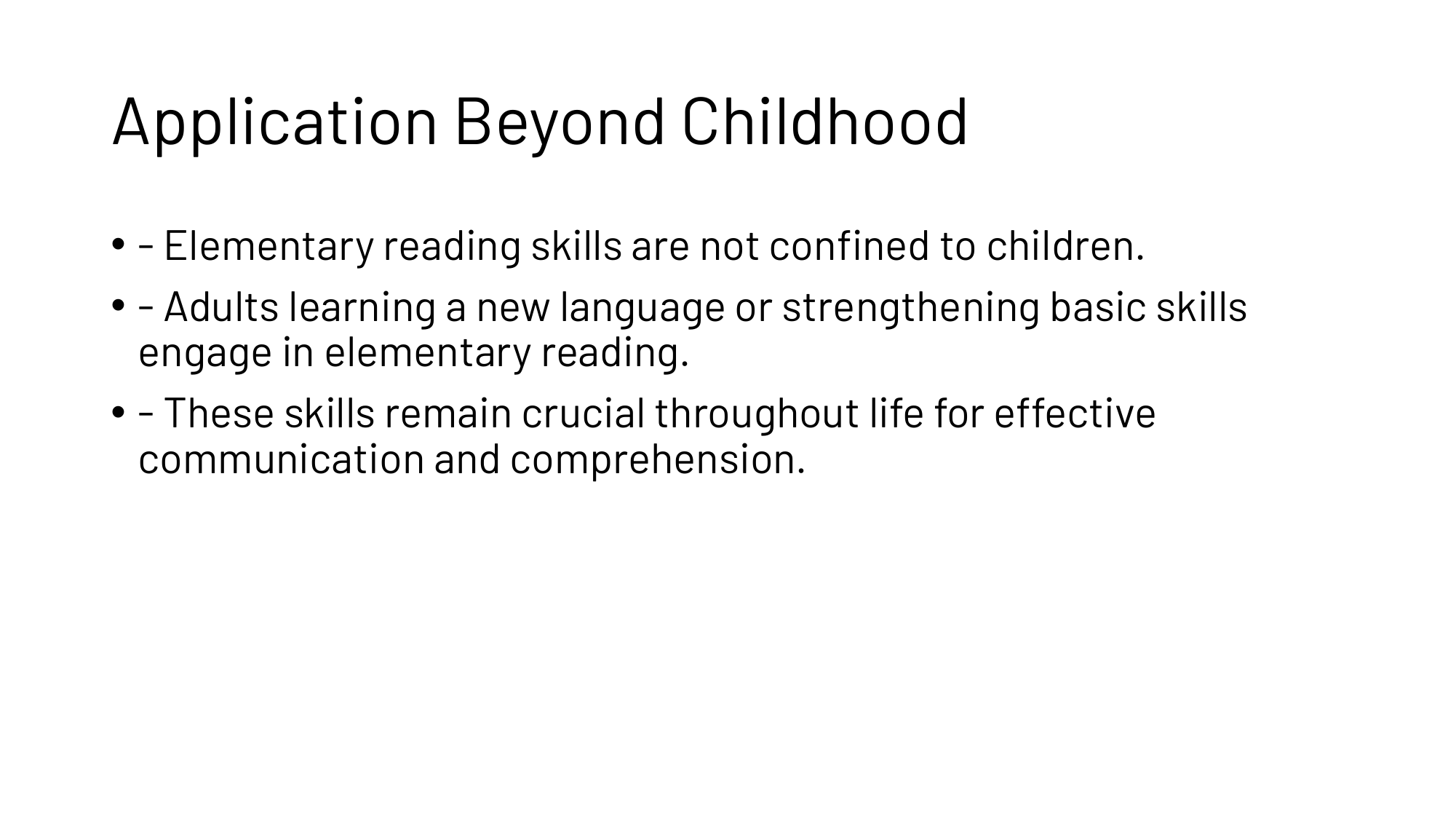

# Application Beyond Childhood
- Elementary reading skills are not confined to children.
- Adults learning a new language or strengthening basic skills engage in elementary reading.
- These skills remain crucial throughout life for effective communication and comprehension.